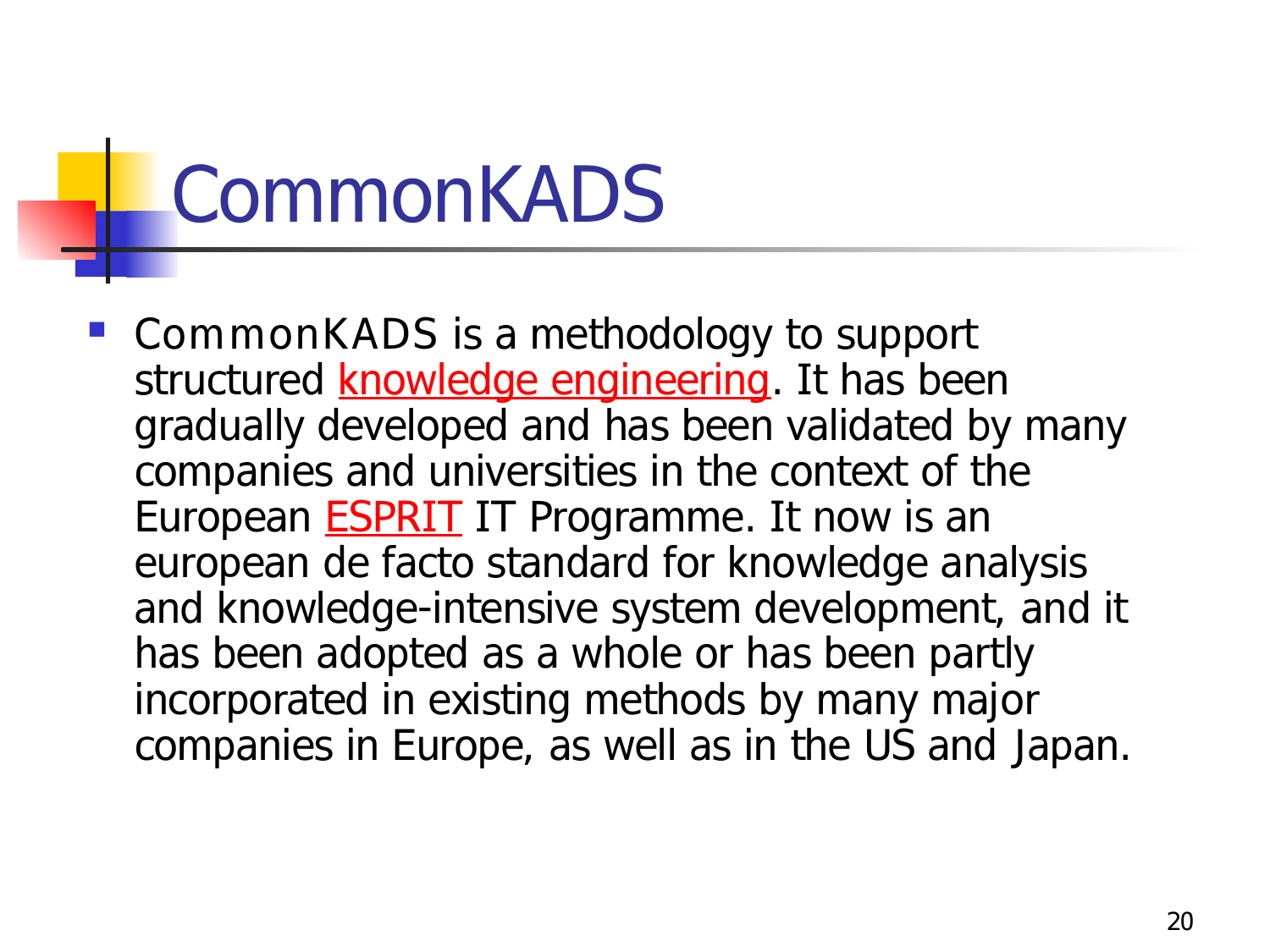

CommonKADS
CommonKADS is a methodology to support structured knowledge engineering. It has been gradually developed and has been validated by many companies and universities in the context of the European ESPRIT IT Programme. It now is an european de facto standard for knowledge analysis and knowledge-intensive system development, and it has been adopted as a whole or has been partly incorporated in existing methods by many major companies in Europe, as well as in the US and Japan.
20